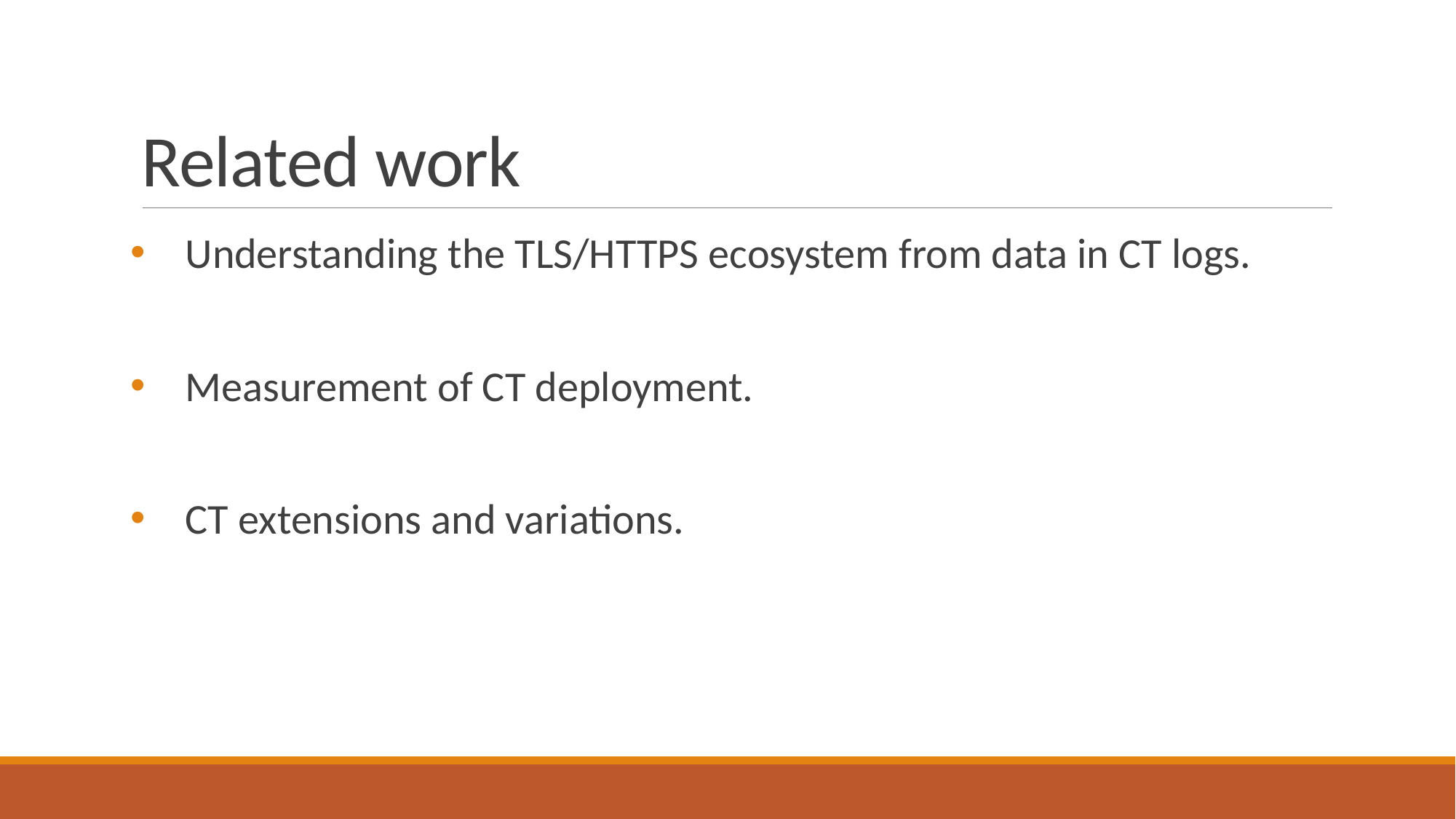

# Related work
Understanding the TLS/HTTPS ecosystem from data in CT logs.

Measurement of CT deployment.

CT extensions and variations.